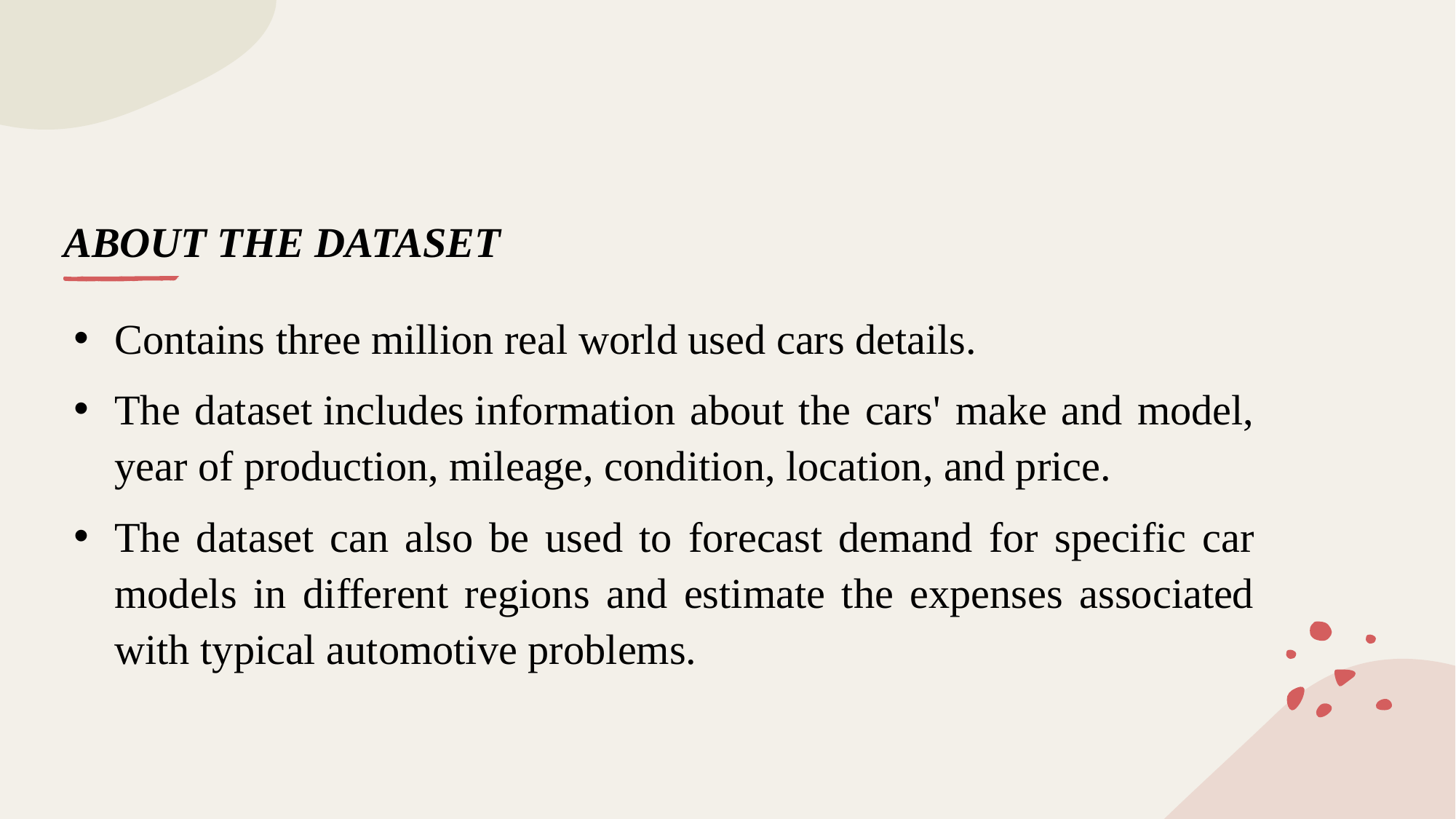

# ABOUT THE DATASET
Contains three million real world used cars details.
The dataset includes information about the cars' make and model, year of production, mileage, condition, location, and price.
The dataset can also be used to forecast demand for specific car models in different regions and estimate the expenses associated with typical automotive problems.